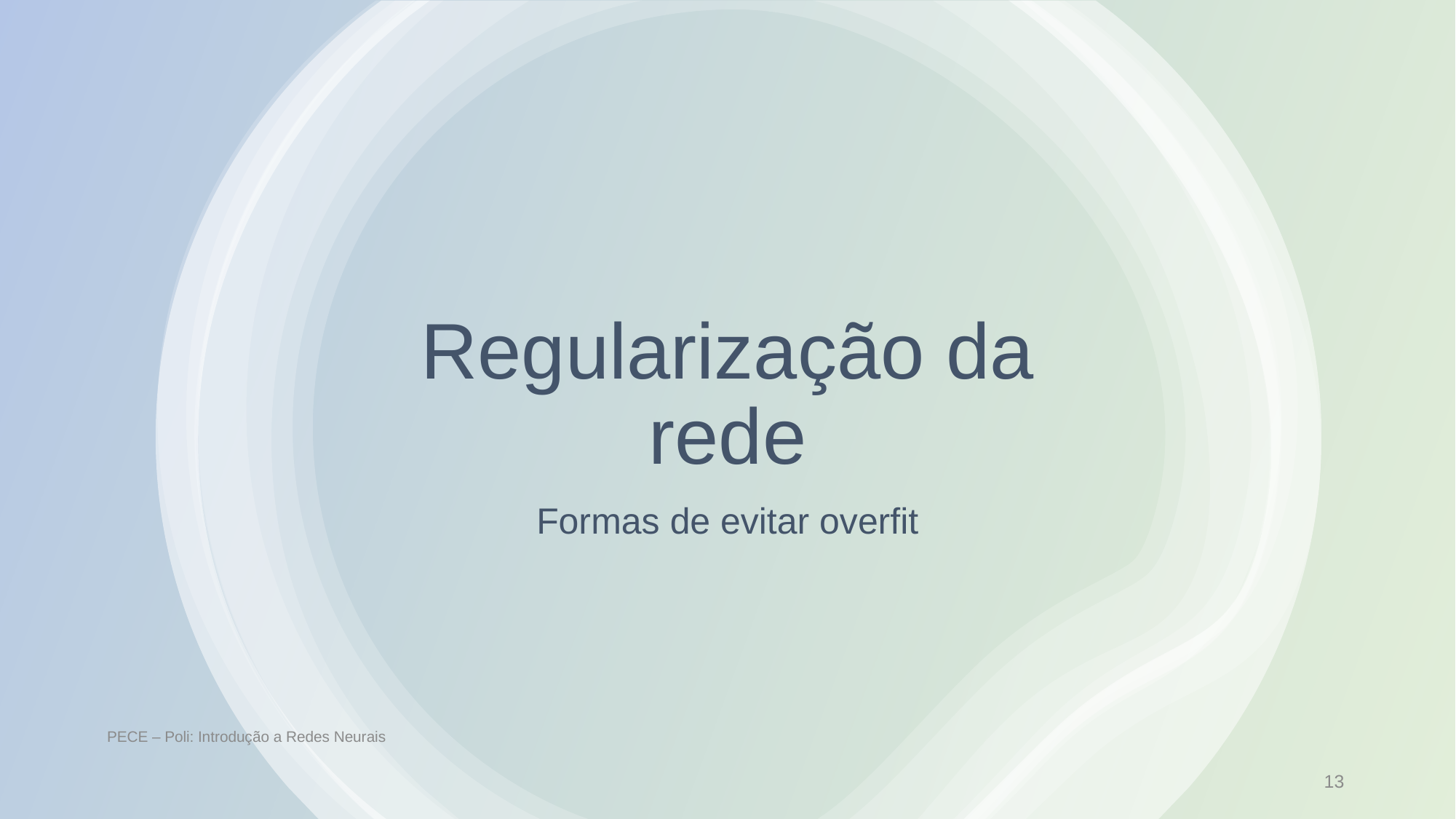

# Regularização da rede
Formas de evitar overfit
PECE – Poli: Introdução a Redes Neurais
13